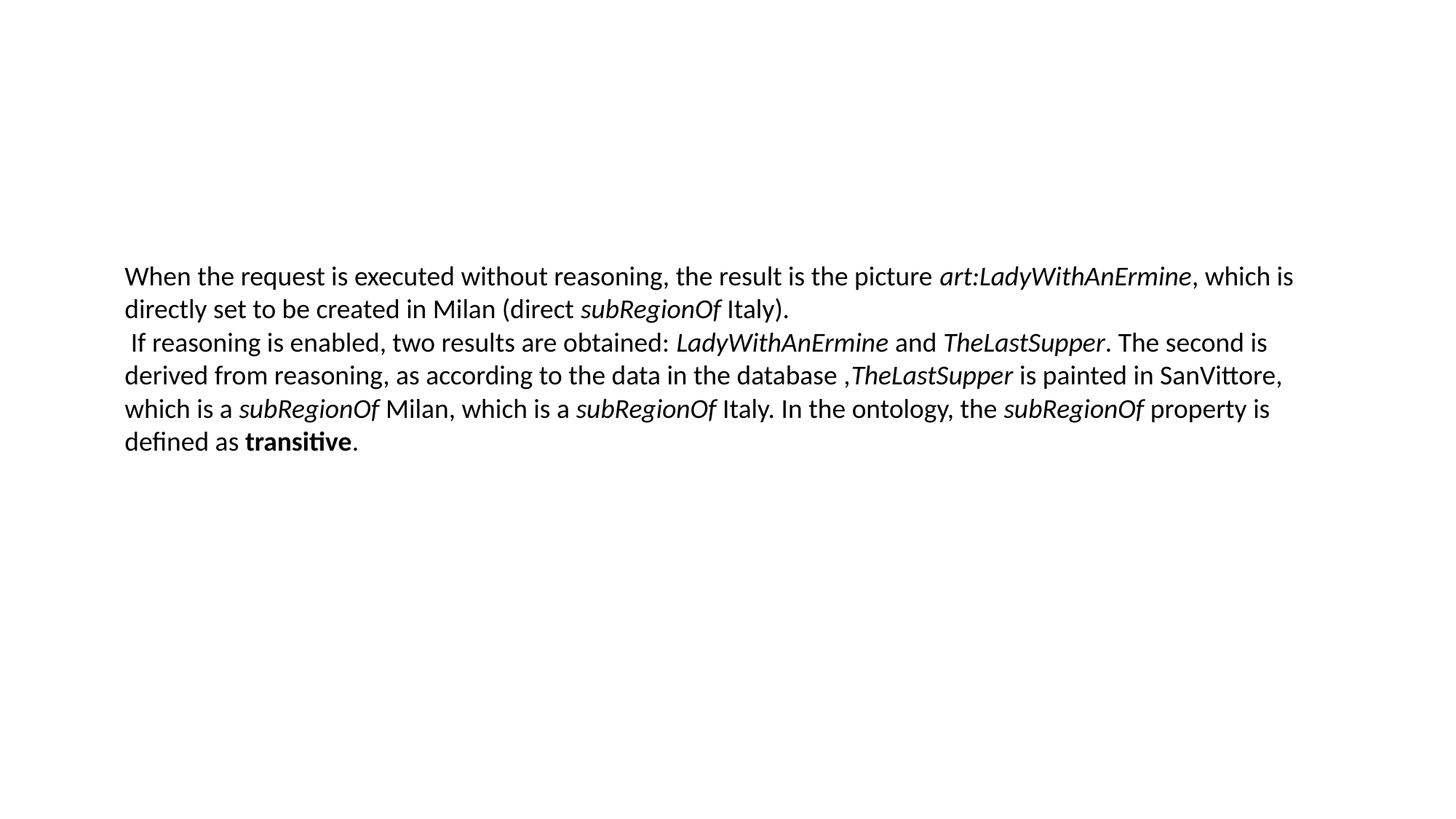

When the request is executed without reasoning, the result is the picture art:LadyWithAnErmine, which is directly set to be created in Milan (direct subRegionOf Italy).
 If reasoning is enabled, two results are obtained: LadyWithAnErmine and TheLastSupper. The second is derived from reasoning, as according to the data in the database ,TheLastSupper is painted in SanVittore, which is a subRegionOf Milan, which is a subRegionOf Italy. In the ontology, the subRegionOf property is defined as transitive.